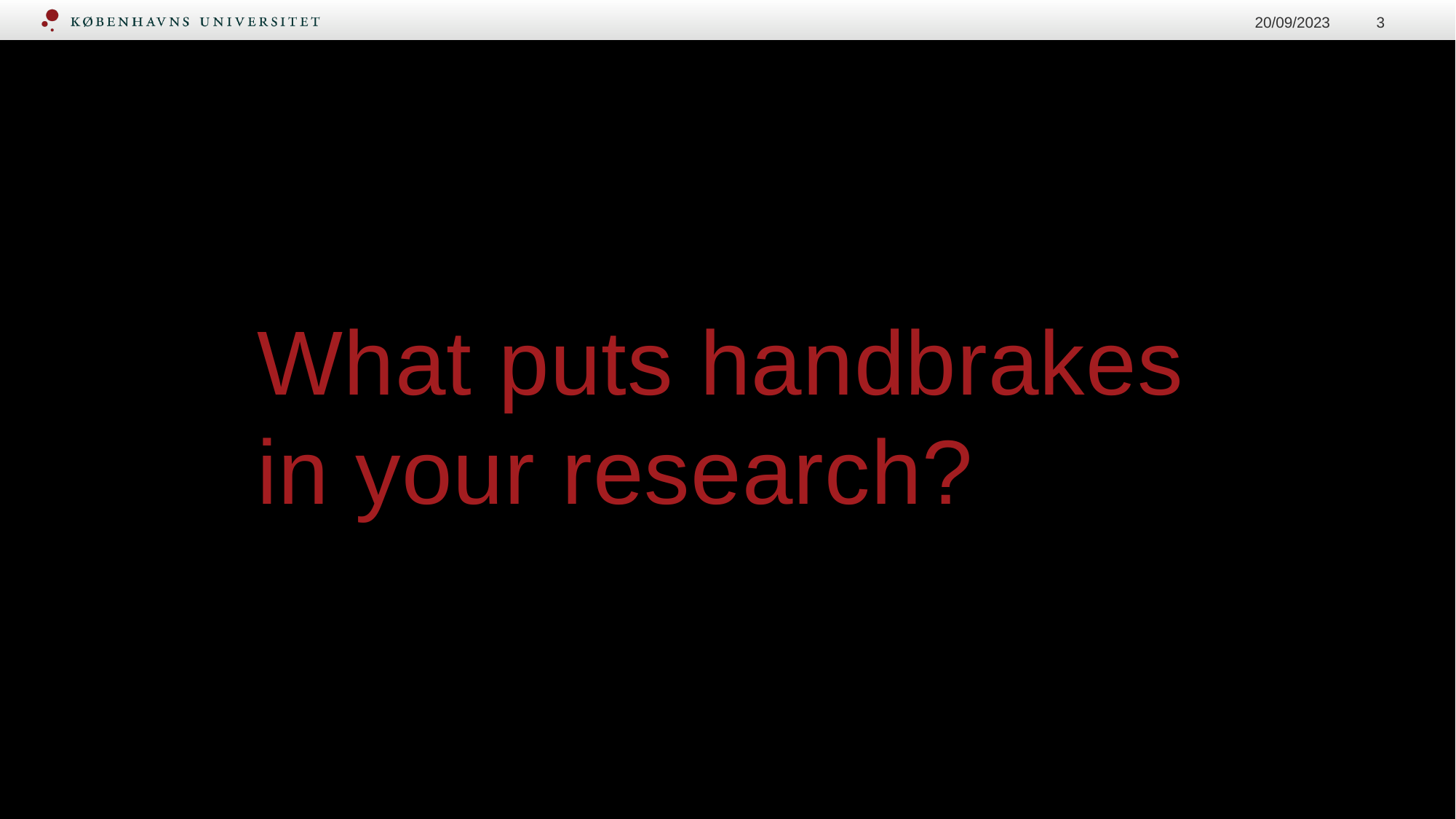

20/09/2023
3
# What puts handbrakes in your research?